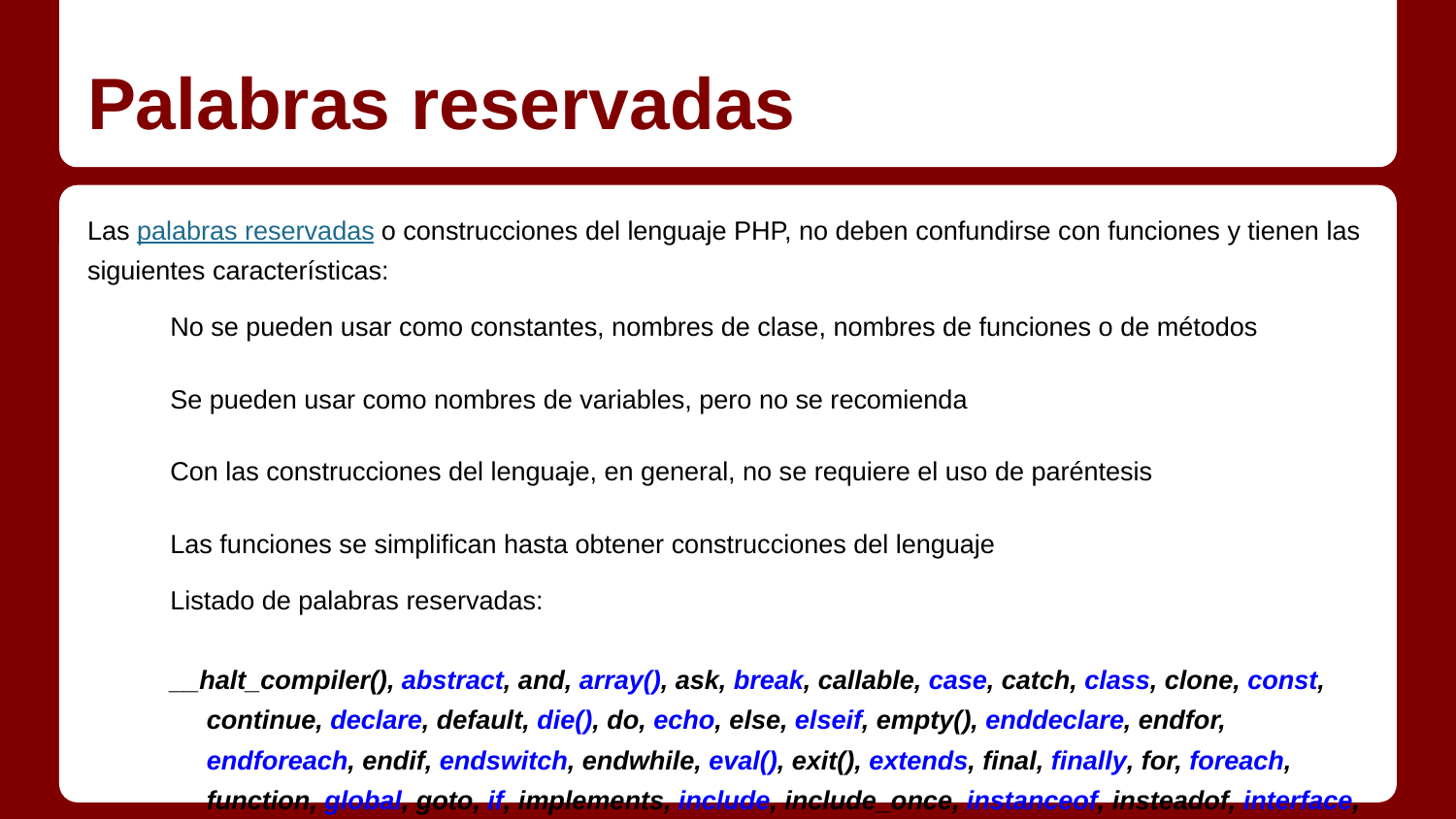

# Palabras reservadas
Las palabras reservadas o construcciones del lenguaje PHP, no deben confundirse con funciones y tienen las siguientes características:
No se pueden usar como constantes, nombres de clase, nombres de funciones o de métodos
Se pueden usar como nombres de variables, pero no se recomienda
Con las construcciones del lenguaje, en general, no se requiere el uso de paréntesis
Las funciones se simplifican hasta obtener construcciones del lenguaje
Listado de palabras reservadas:

__halt_compiler(), abstract, and, array(), ask, break, callable, case, catch, class, clone, const, continue, declare, default, die(), do, echo, else, elseif, empty(), enddeclare, endfor, endforeach, endif, endswitch, endwhile, eval(), exit(), extends, final, finally, for, foreach, function, global, goto, if, implements, include, include_once, instanceof, insteadof, interface, isset(), list(), namespace, new, or, print, private, protected, public, require, require_once, return, static, switch, throw, trait, try, unset(), use, var, while, xor, yield